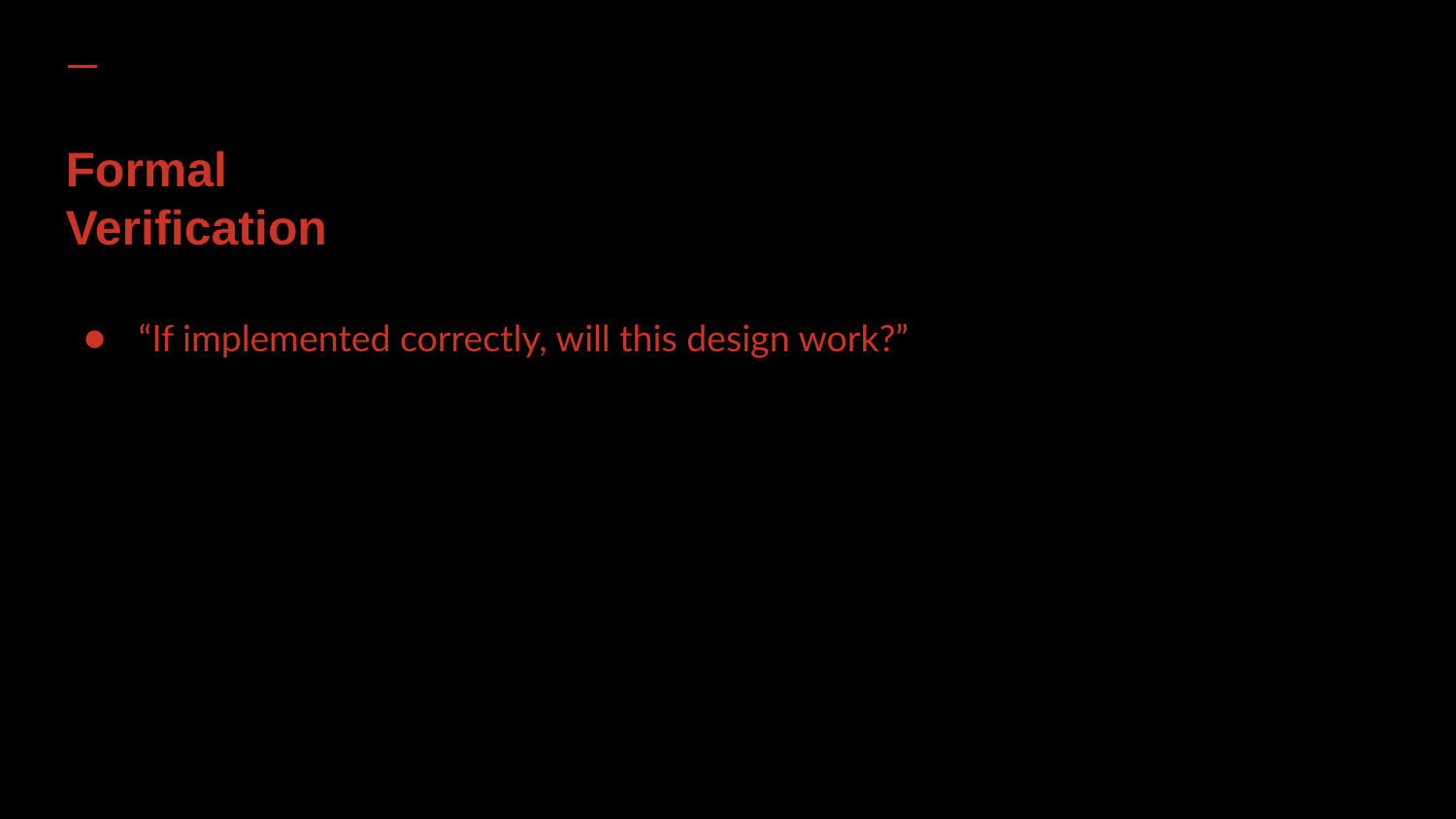

# Formal Verification
“If implemented correctly, will this design work?”